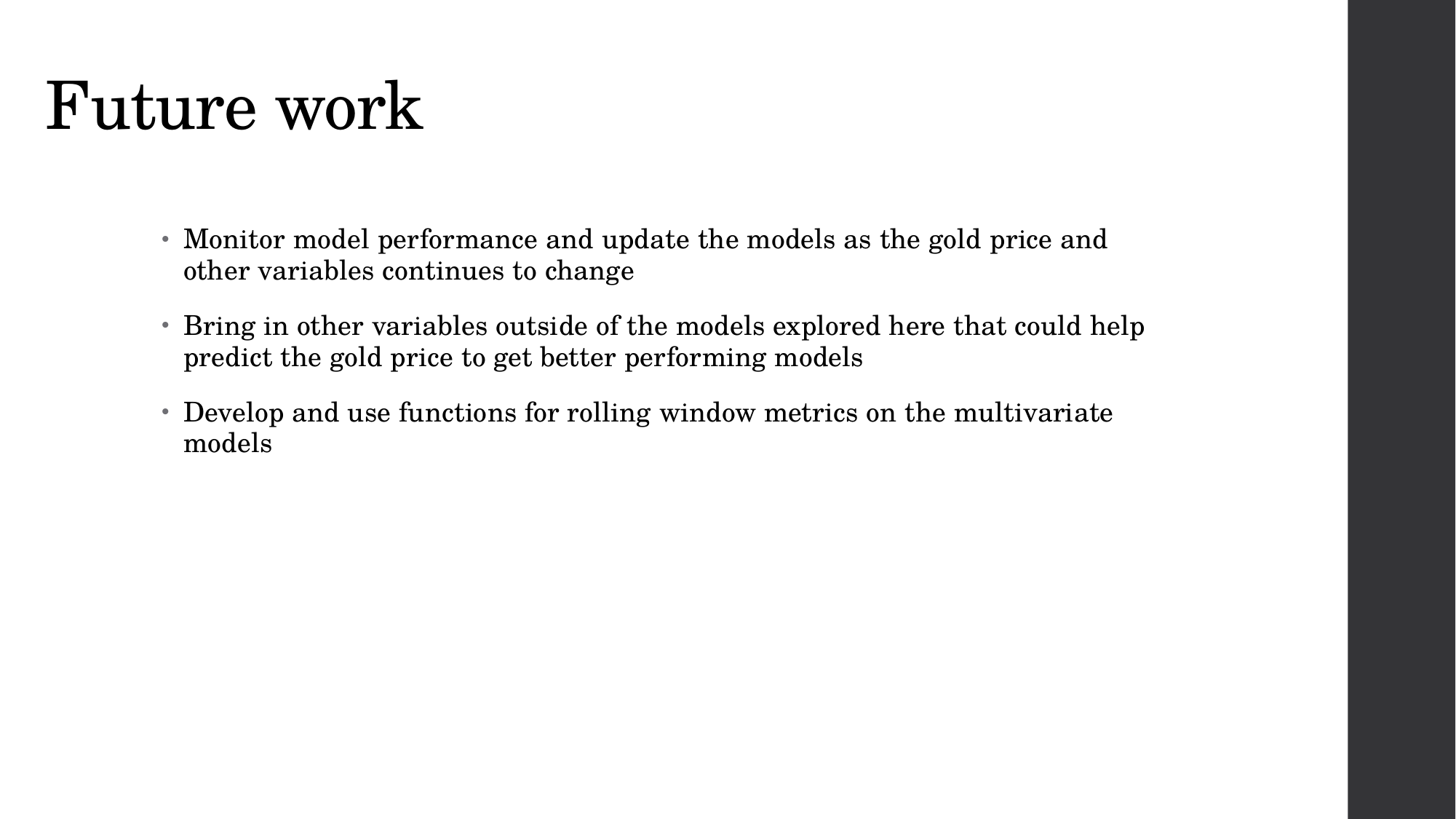

# Future work
Monitor model performance and update the models as the gold price and other variables continues to change
Bring in other variables outside of the models explored here that could help predict the gold price to get better performing models
Develop and use functions for rolling window metrics on the multivariate models